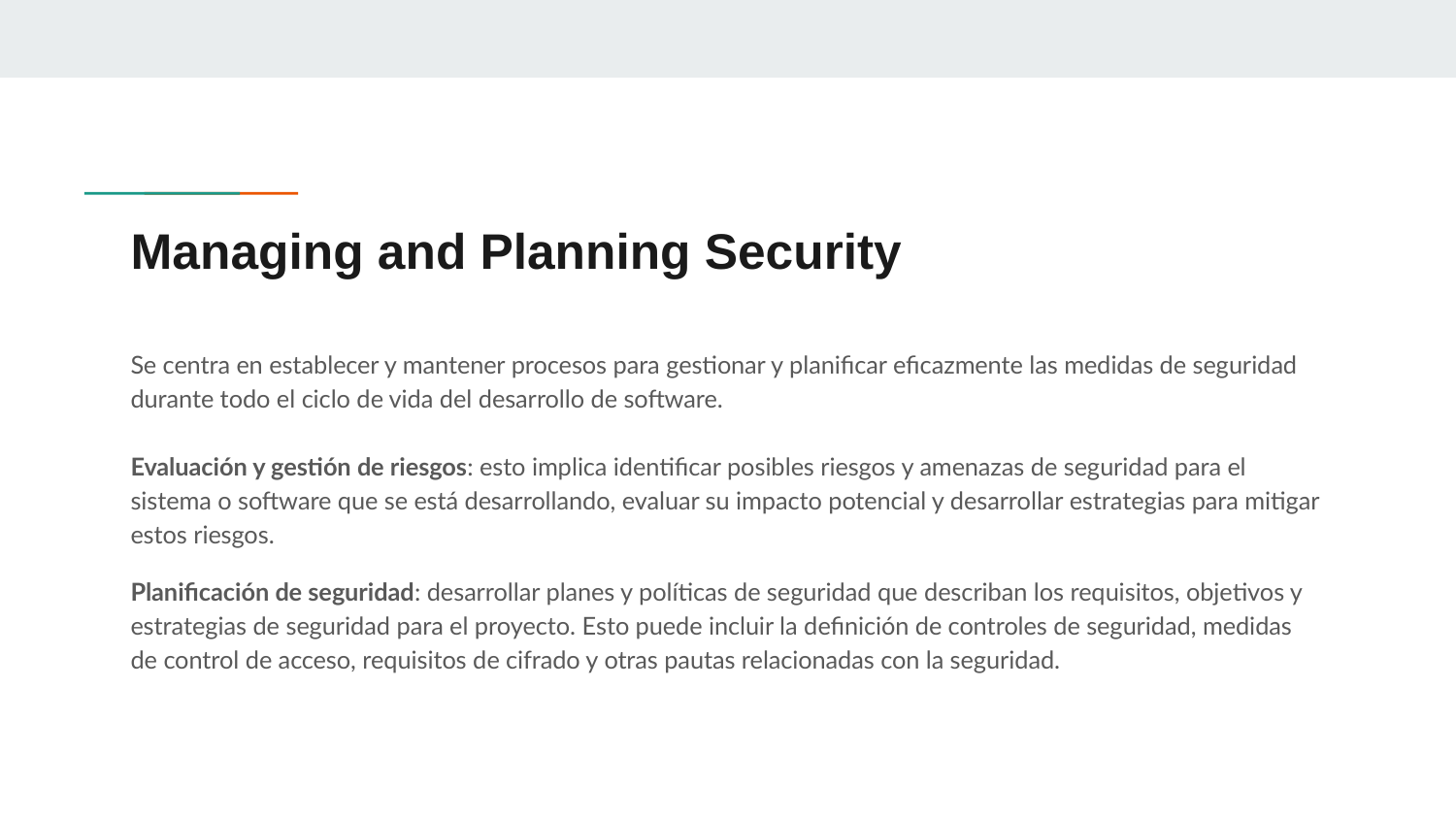

# Managing and Planning Security
Se centra en establecer y mantener procesos para gestionar y planificar eficazmente las medidas de seguridad durante todo el ciclo de vida del desarrollo de software.
Evaluación y gestión de riesgos: esto implica identificar posibles riesgos y amenazas de seguridad para el sistema o software que se está desarrollando, evaluar su impacto potencial y desarrollar estrategias para mitigar estos riesgos.
Planificación de seguridad: desarrollar planes y políticas de seguridad que describan los requisitos, objetivos y estrategias de seguridad para el proyecto. Esto puede incluir la definición de controles de seguridad, medidas de control de acceso, requisitos de cifrado y otras pautas relacionadas con la seguridad.